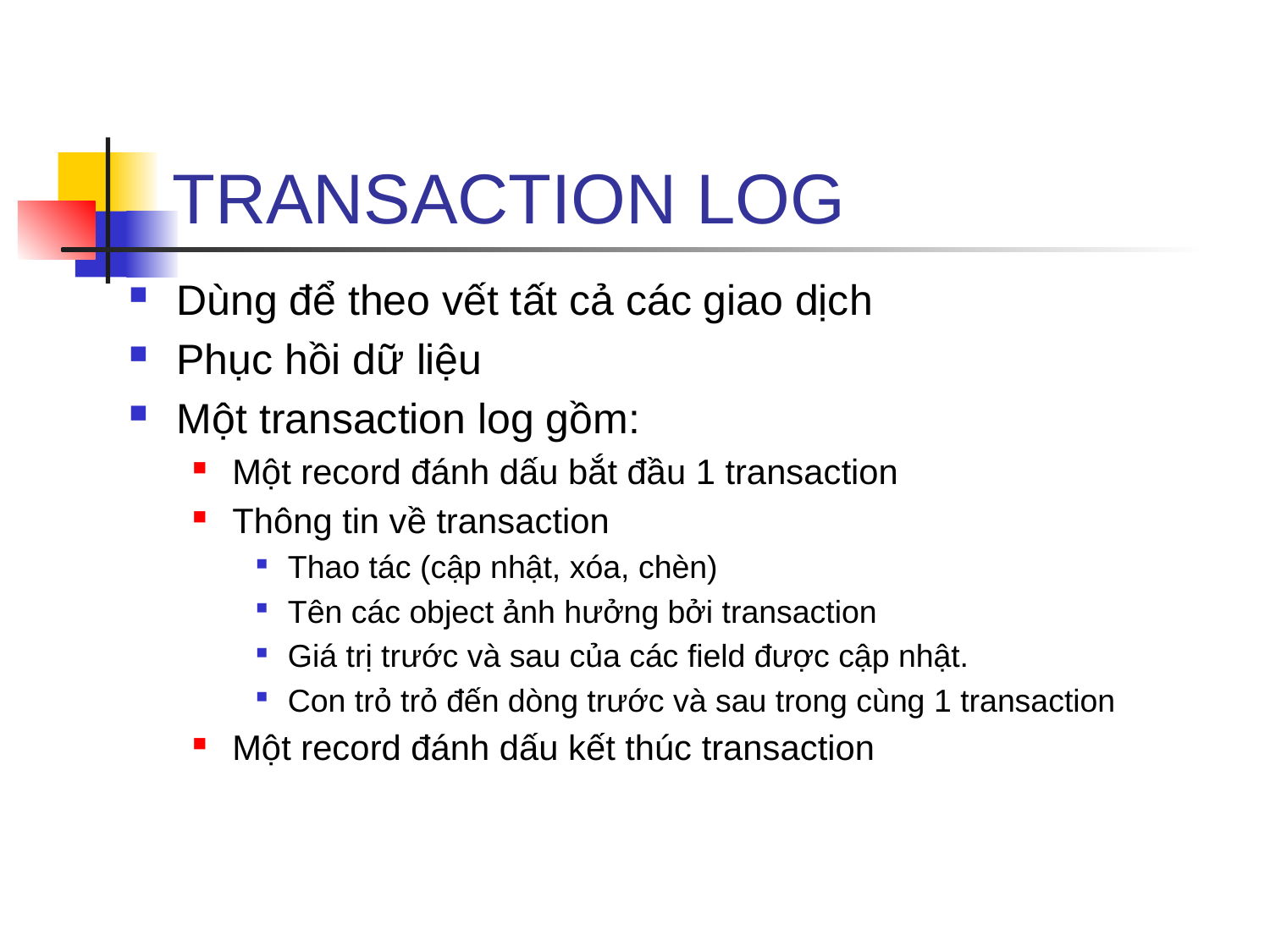

# TRANSACTION LOG
Dùng để theo vết tất cả các giao dịch
Phục hồi dữ liệu
Một transaction log gồm:
Một record đánh dấu bắt đầu 1 transaction
Thông tin về transaction
Thao tác (cập nhật, xóa, chèn)
Tên các object ảnh hưởng bởi transaction
Giá trị trước và sau của các field được cập nhật.
Con trỏ trỏ đến dòng trước và sau trong cùng 1 transaction
Một record đánh dấu kết thúc transaction